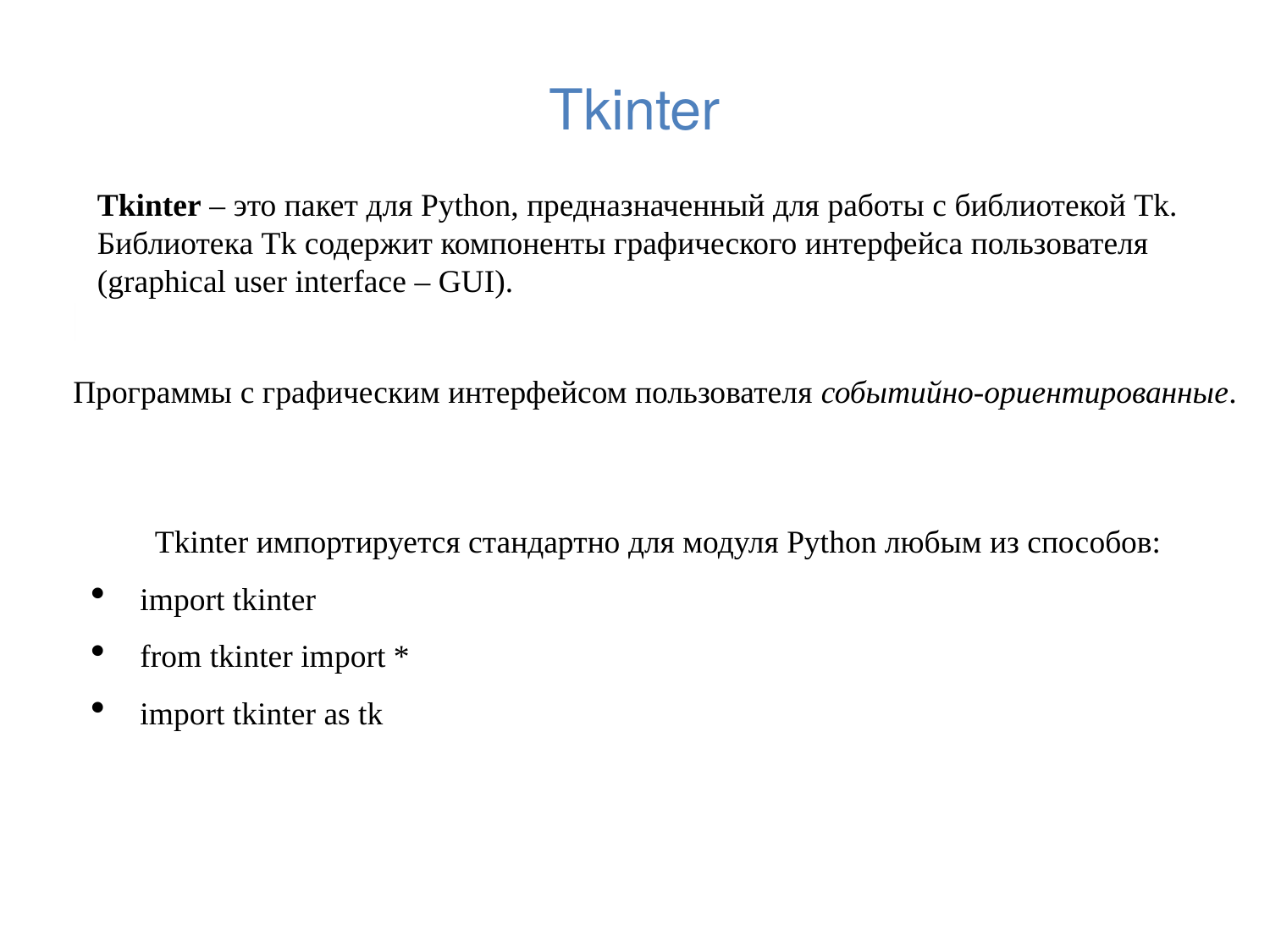

# Tkinter
Tkinter – это пакет для Python, предназначенный для работы с библиотекой Tk.
Библиотека Tk содержит компоненты графического интерфейса пользователя (graphical user interface – GUI).

Программы с графическим интерфейсом пользователя событийно-ориентированные.
Tkinter импортируется стандартно для модуля Python любым из способов:
import tkinter
from tkinter import *
import tkinter as tk